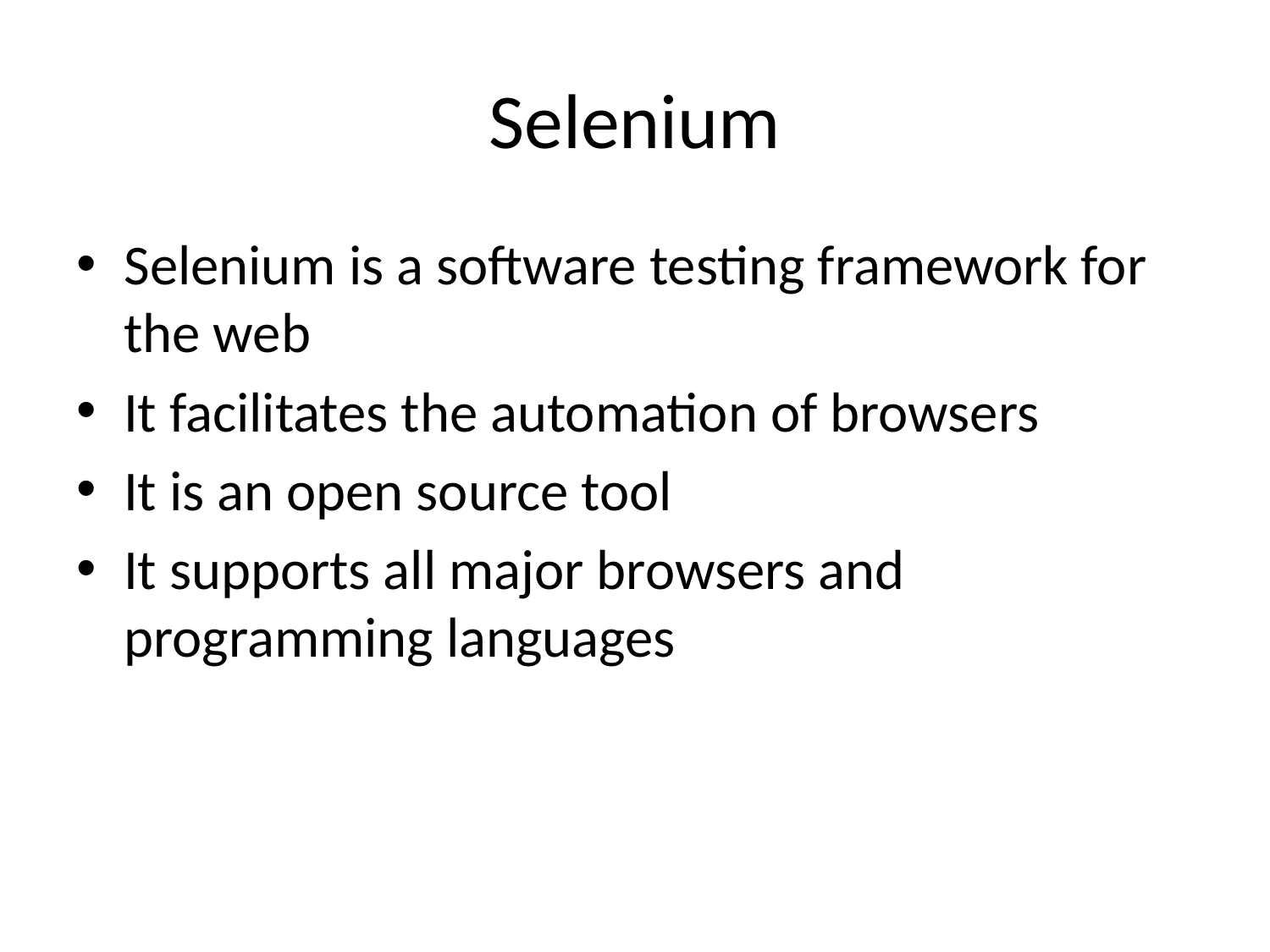

# Selenium
Selenium is a software testing framework for the web
It facilitates the automation of browsers
It is an open source tool
It supports all major browsers and programming languages